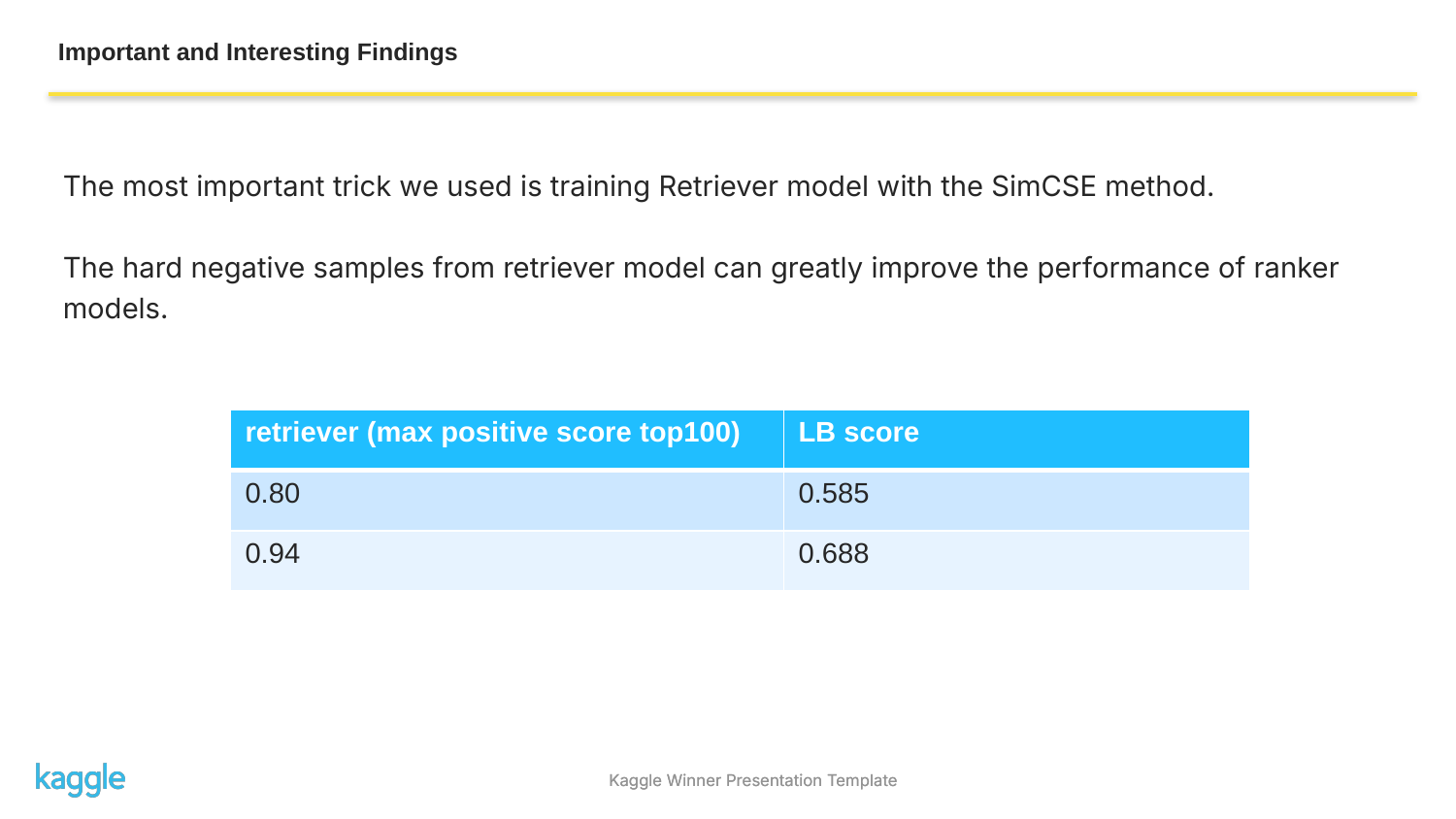

Important and Interesting Findings

The most important trick we used is training Retriever model with the SimCSE method.

The hard negative samples from retriever model can greatly improve the performance of ranker models.
| retriever (max positive score top100) | LB score |
| --- | --- |
| 0.80 | 0.585 |
| 0.94 | 0.688 |
Kaggle Winner Presentation Template
24